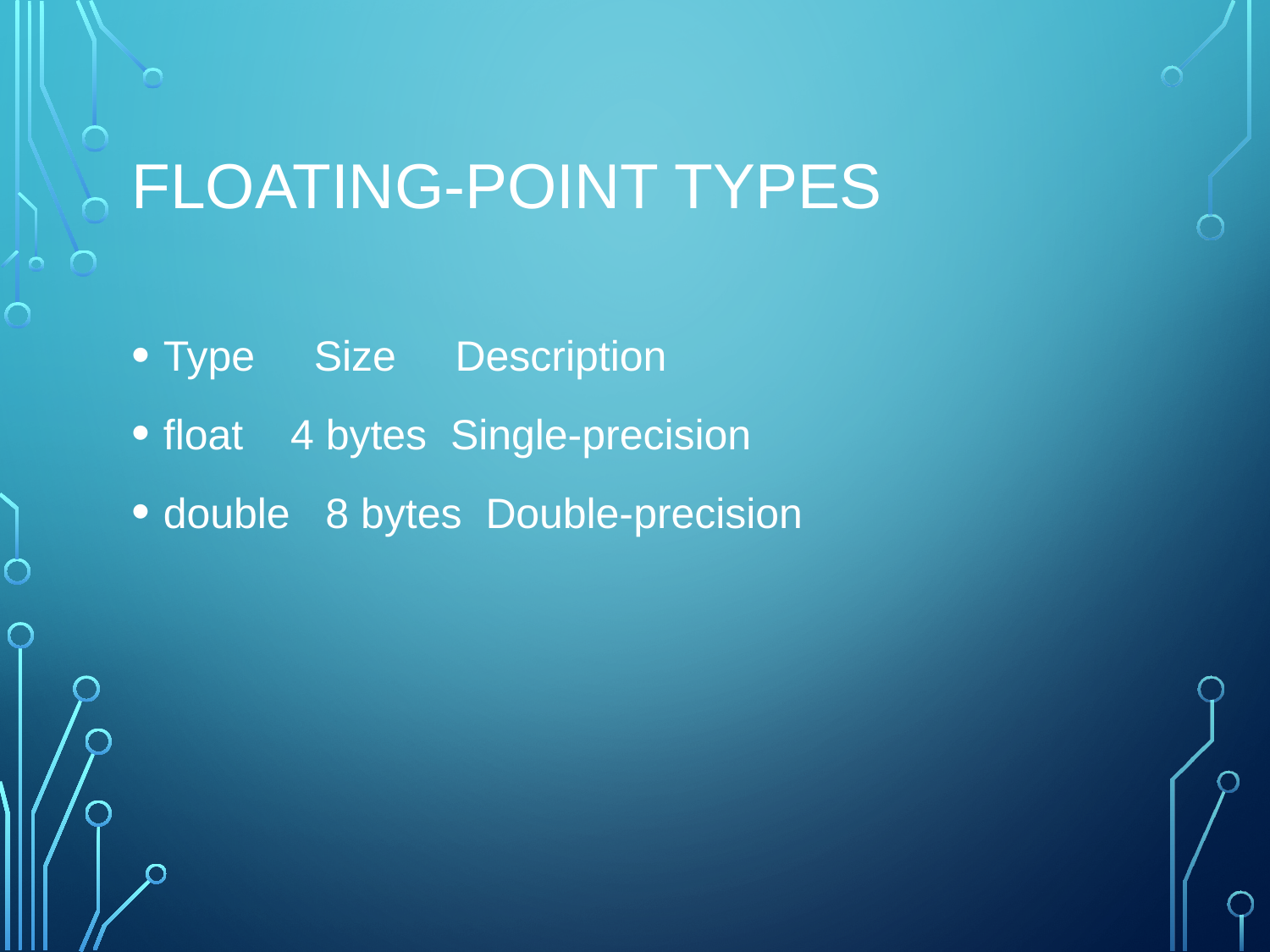

# Floating-Point Types
Type     Size     Description
float    4 bytes  Single-precision
double   8 bytes  Double-precision